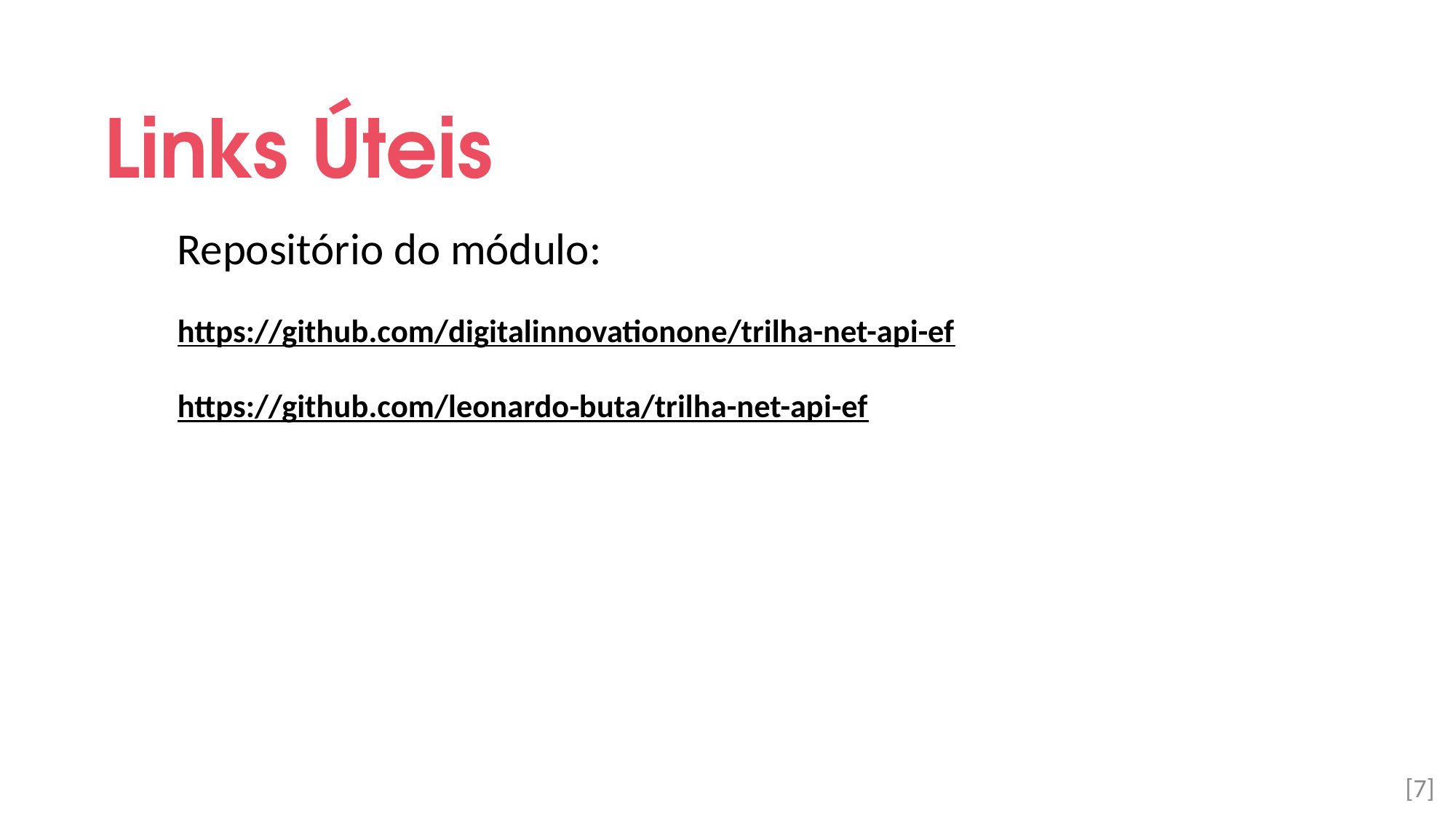

Links Úteis
Repositório do módulo:
https://github.com/digitalinnovationone/trilha-net-api-ef
https://github.com/leonardo-buta/trilha-net-api-ef
[7]